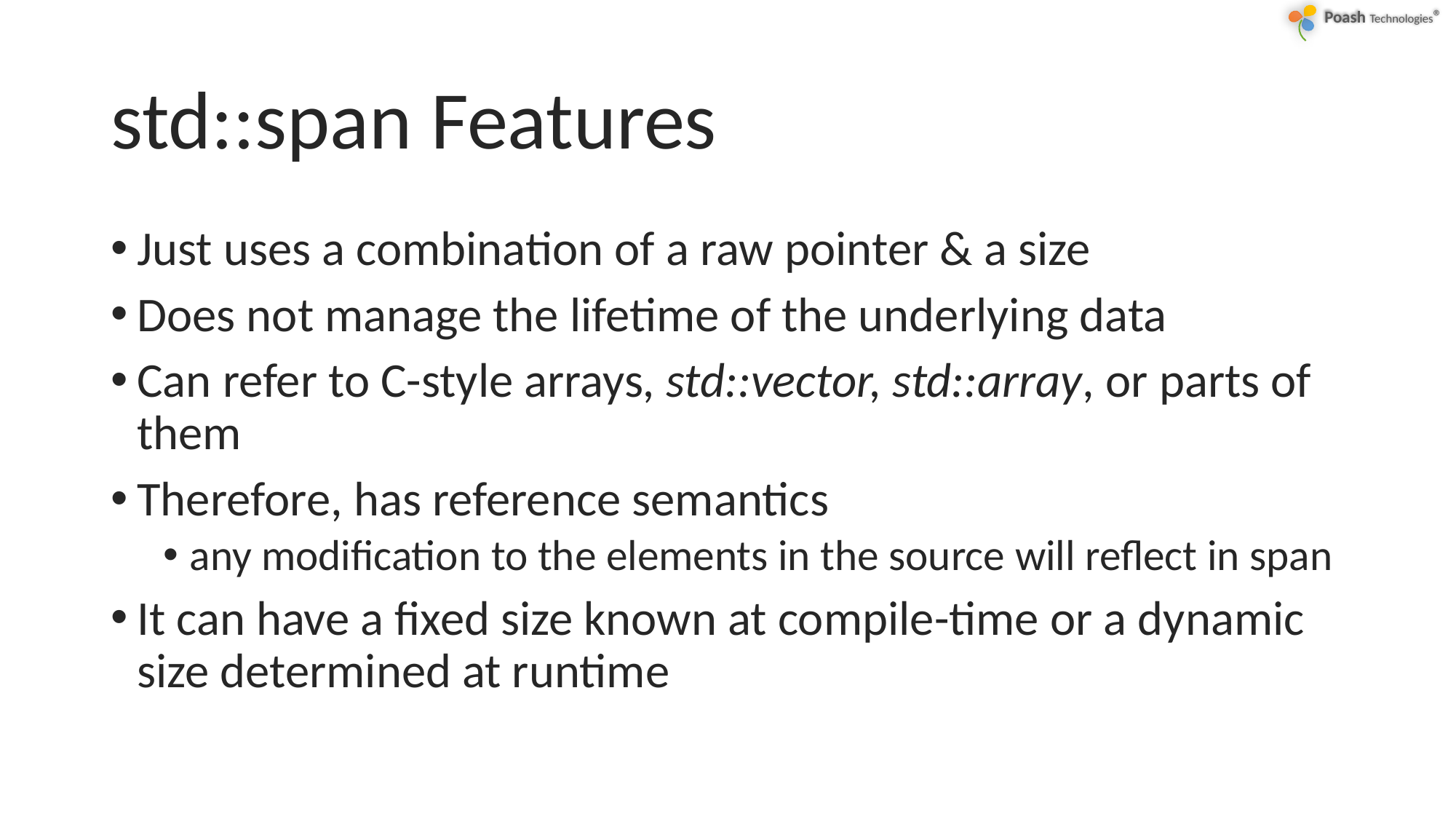

# std::span Features
Just uses a combination of a raw pointer & a size
Does not manage the lifetime of the underlying data
Can refer to C-style arrays, std::vector, std::array, or parts of them
Therefore, has reference semantics
any modification to the elements in the source will reflect in span
It can have a fixed size known at compile-time or a dynamic size determined at runtime